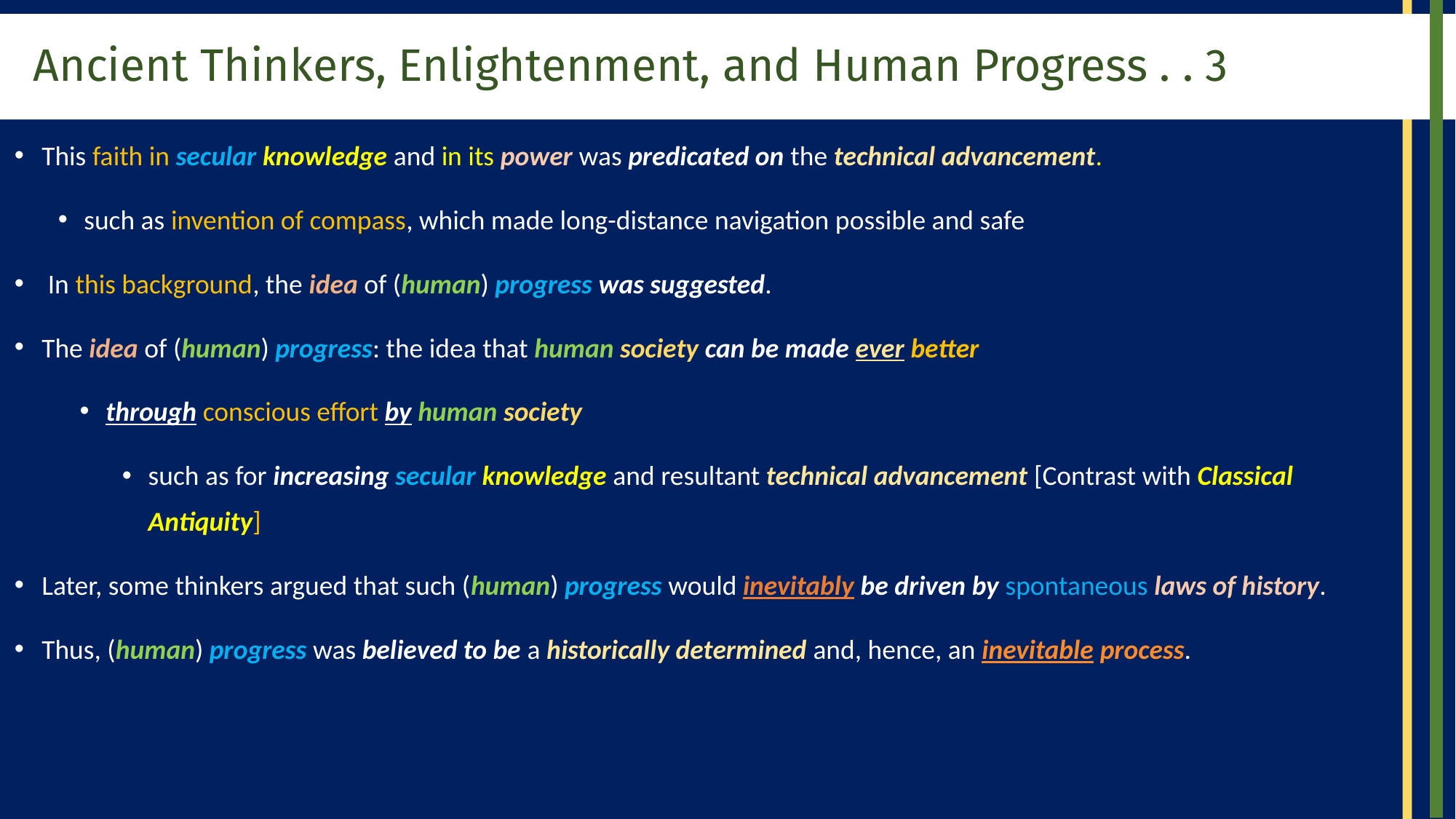

# Ancient Thinkers, Enlightenment, and Human Progress . . 3
This faith in secular knowledge and in its power was predicated on the technical advancement.
such as invention of compass, which made long-distance navigation possible and safe
 In this background, the idea of (human) progress was suggested.
The idea of (human) progress: the idea that human society can be made ever better
through conscious effort by human society
such as for increasing secular knowledge and resultant technical advancement [Contrast with Classical Antiquity]
Later, some thinkers argued that such (human) progress would inevitably be driven by spontaneous laws of history.
Thus, (human) progress was believed to be a historically determined and, hence, an inevitable process.